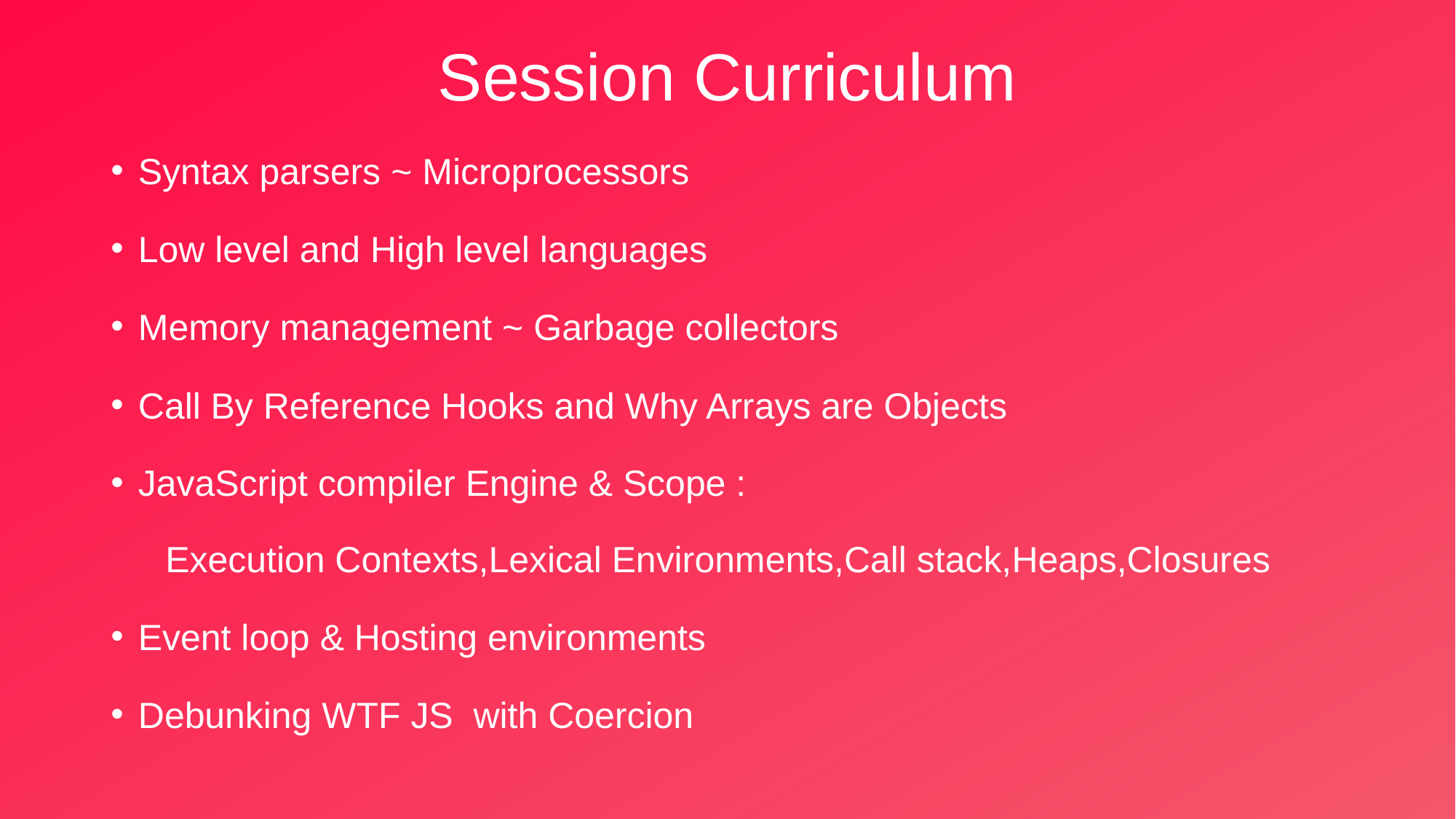

# Session Curriculum
Syntax parsers ~ Microprocessors
Low level and High level languages
Memory management ~ Garbage collectors
Call By Reference Hooks and Why Arrays are Objects
JavaScript compiler Engine & Scope :
Execution Contexts,Lexical Environments,Call stack,Heaps,Closures
Event loop & Hosting environments
Debunking WTF JS  with Coercion